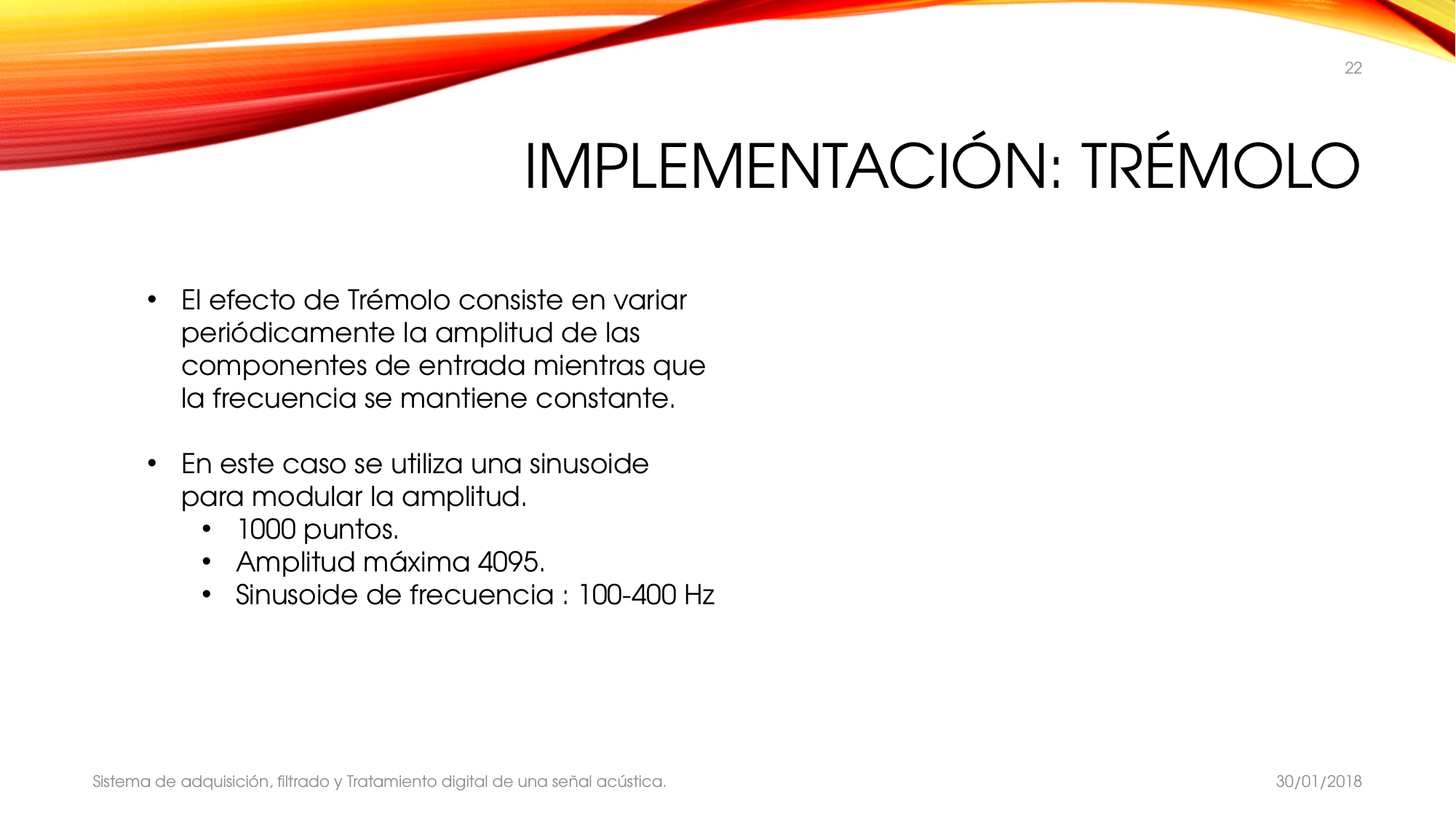

22
# Implementación: Trémolo
El efecto de Trémolo consiste en variar periódicamente la amplitud de las componentes de entrada mientras que la frecuencia se mantiene constante.

En este caso se utiliza una sinusoide para modular la amplitud.
1000 puntos.
Amplitud máxima 4095.
Sinusoide de frecuencia : 100-400 Hz
Sistema de adquisición, filtrado y Tratamiento digital de una señal acústica.
30/01/2018